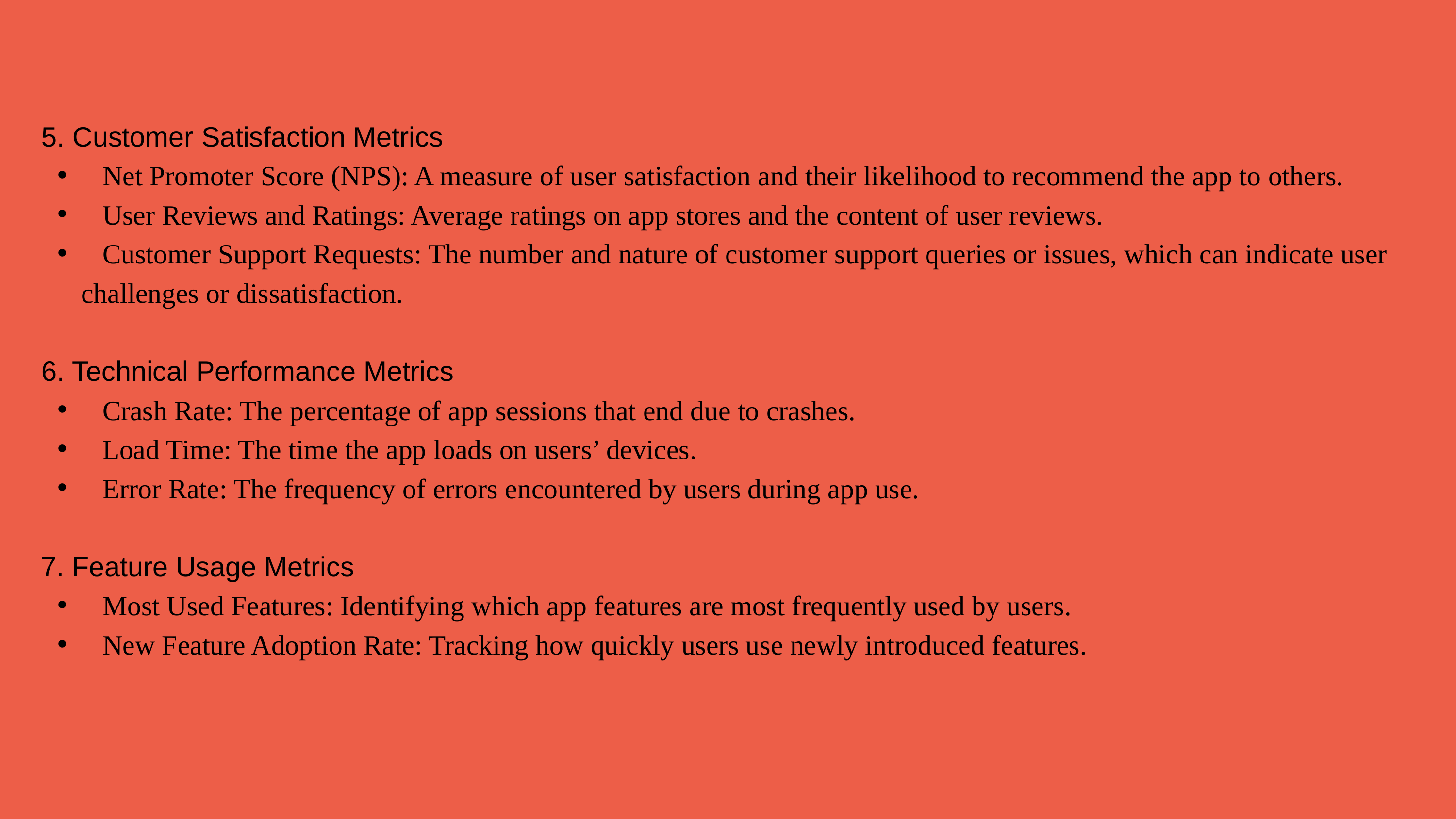

5. Customer Satisfaction Metrics
   Net Promoter Score (NPS): A measure of user satisfaction and their likelihood to recommend the app to others.
   User Reviews and Ratings: Average ratings on app stores and the content of user reviews.
   Customer Support Requests: The number and nature of customer support queries or issues, which can indicate user challenges or dissatisfaction.

 6. Technical Performance Metrics
   Crash Rate: The percentage of app sessions that end due to crashes.
   Load Time: The time the app loads on users’ devices.
   Error Rate: The frequency of errors encountered by users during app use.

 7. Feature Usage Metrics
   Most Used Features: Identifying which app features are most frequently used by users.
   New Feature Adoption Rate: Tracking how quickly users use newly introduced features.